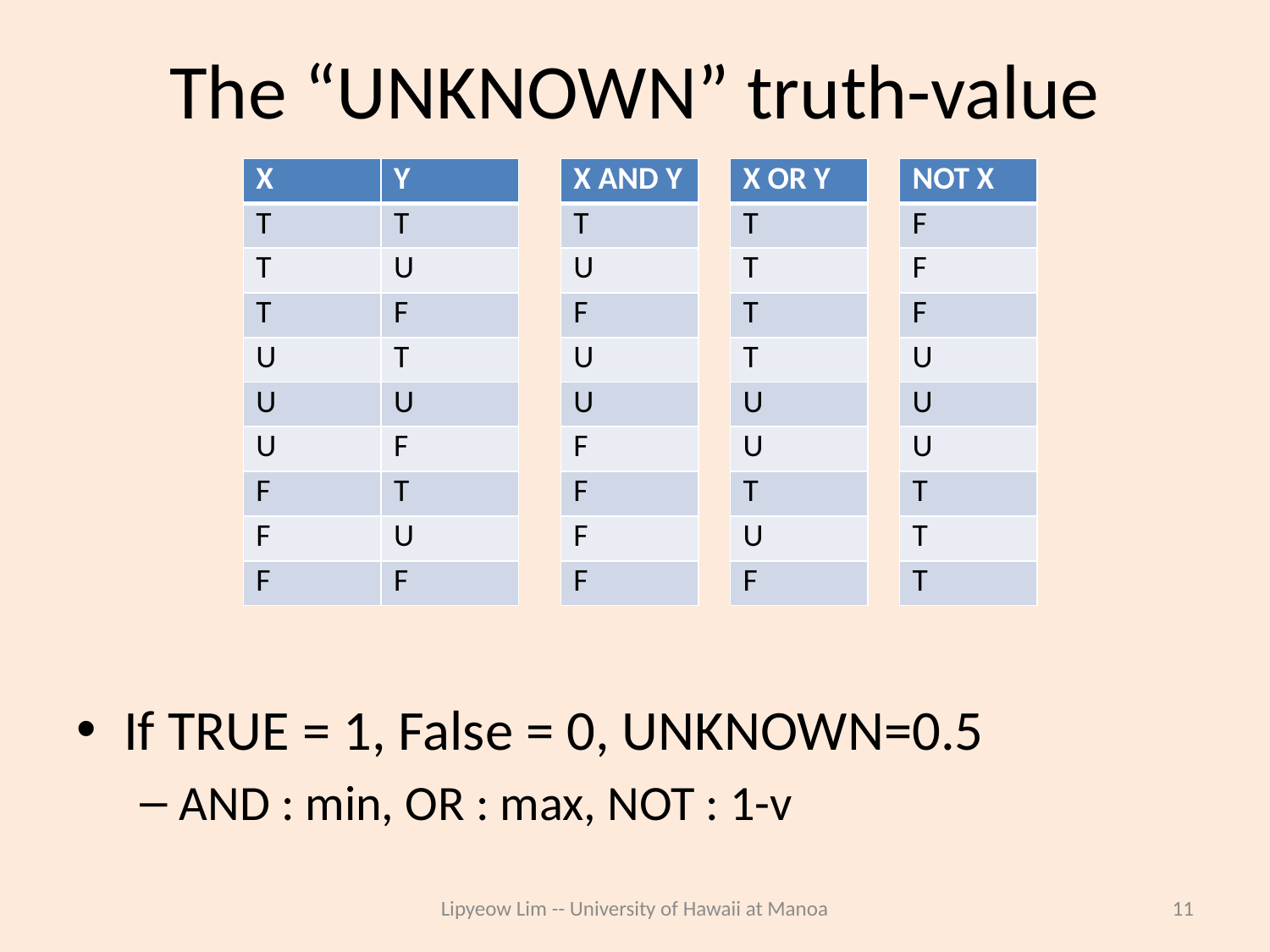

# The “UNKNOWN” truth-value
| X | Y |
| --- | --- |
| T | T |
| T | U |
| T | F |
| U | T |
| U | U |
| U | F |
| F | T |
| F | U |
| F | F |
| X AND Y |
| --- |
| T |
| U |
| F |
| U |
| U |
| F |
| F |
| F |
| F |
| X OR Y |
| --- |
| T |
| T |
| T |
| T |
| U |
| U |
| T |
| U |
| F |
| NOT X |
| --- |
| F |
| F |
| F |
| U |
| U |
| U |
| T |
| T |
| T |
If TRUE = 1, False = 0, UNKNOWN=0.5
AND : min, OR : max, NOT : 1-v

Lipyeow Lim -- University of Hawaii at Manoa
11